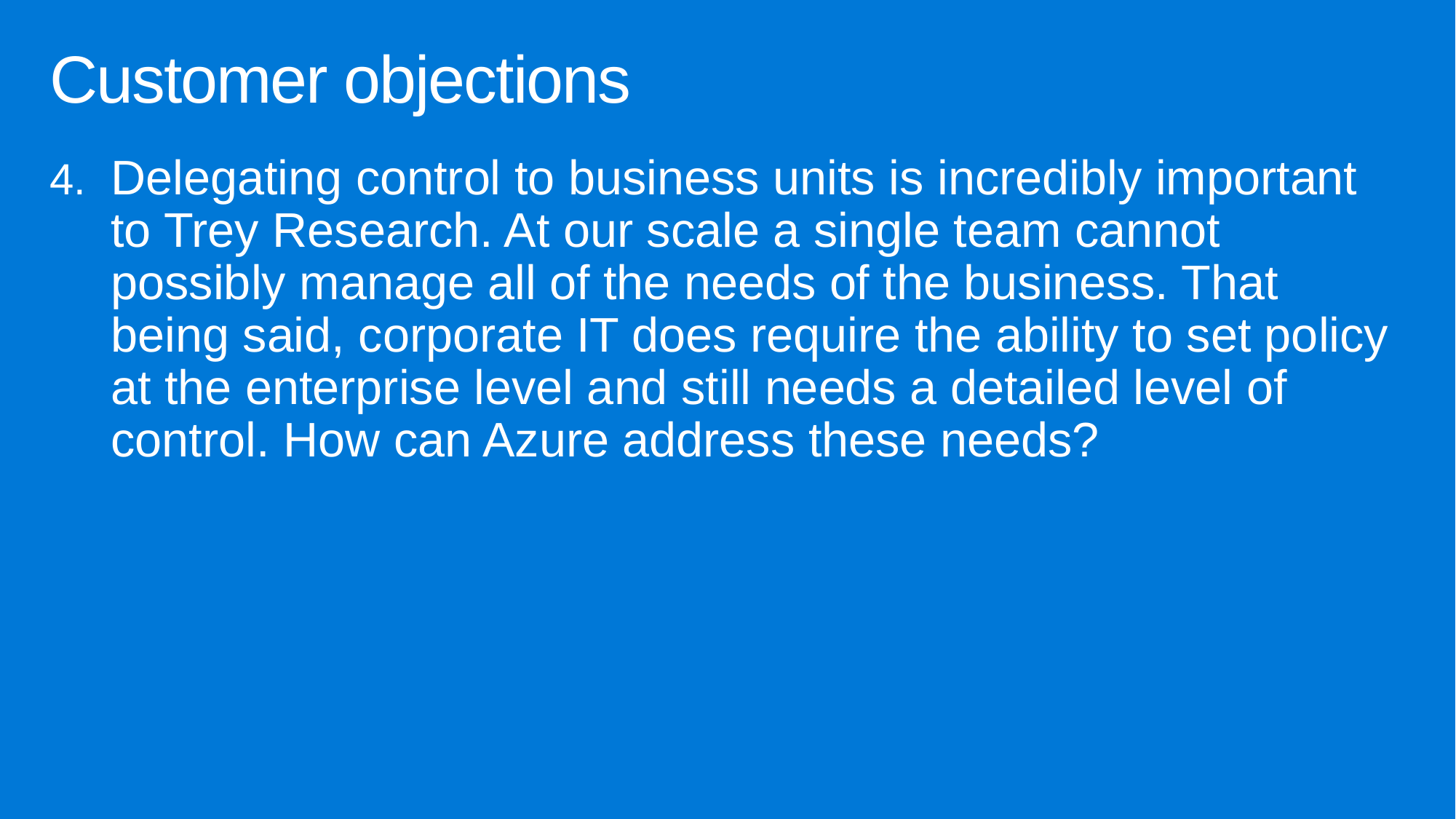

# Customer objections
Delegating control to business units is incredibly important to Trey Research. At our scale a single team cannot possibly manage all of the needs of the business. That being said, corporate IT does require the ability to set policy at the enterprise level and still needs a detailed level of control. How can Azure address these needs?